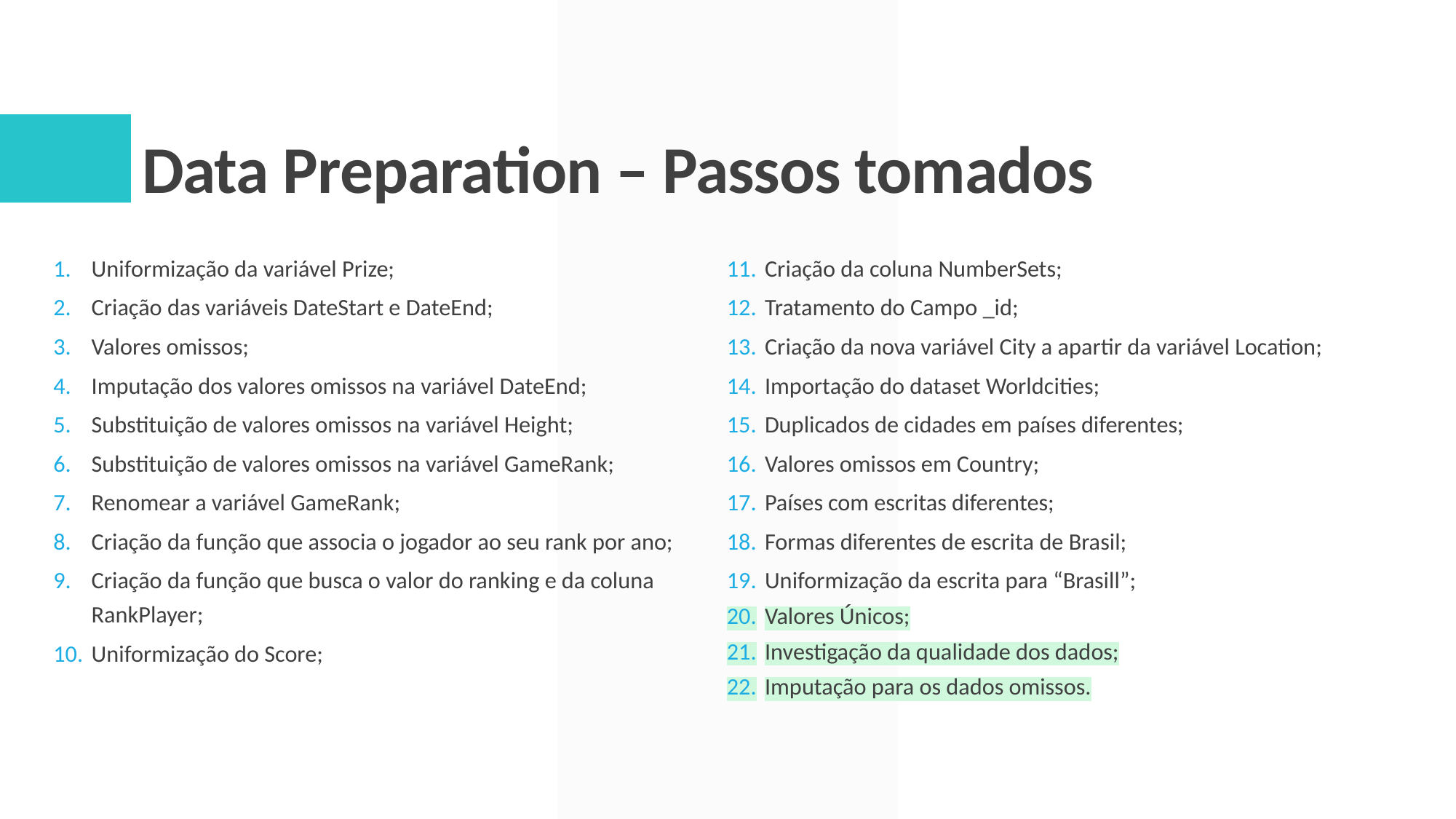

# Data Preparation – Passos tomados
Uniformização da variável Prize;
Criação das variáveis DateStart e DateEnd;
Valores omissos;
Imputação dos valores omissos na variável DateEnd;
Substituição de valores omissos na variável Height;
Substituição de valores omissos na variável GameRank;
Renomear a variável GameRank;
Criação da função que associa o jogador ao seu rank por ano;
Criação da função que busca o valor do ranking e da coluna RankPlayer;
Uniformização do Score;
Criação da coluna NumberSets;
Tratamento do Campo _id;
Criação da nova variável City a apartir da variável Location;
Importação do dataset Worldcities;
Duplicados de cidades em países diferentes;
Valores omissos em Country;
Países com escritas diferentes;
Formas diferentes de escrita de Brasil;
Uniformização da escrita para “Brasill”;
Valores Únicos;
Investigação da qualidade dos dados;
Imputação para os dados omissos.